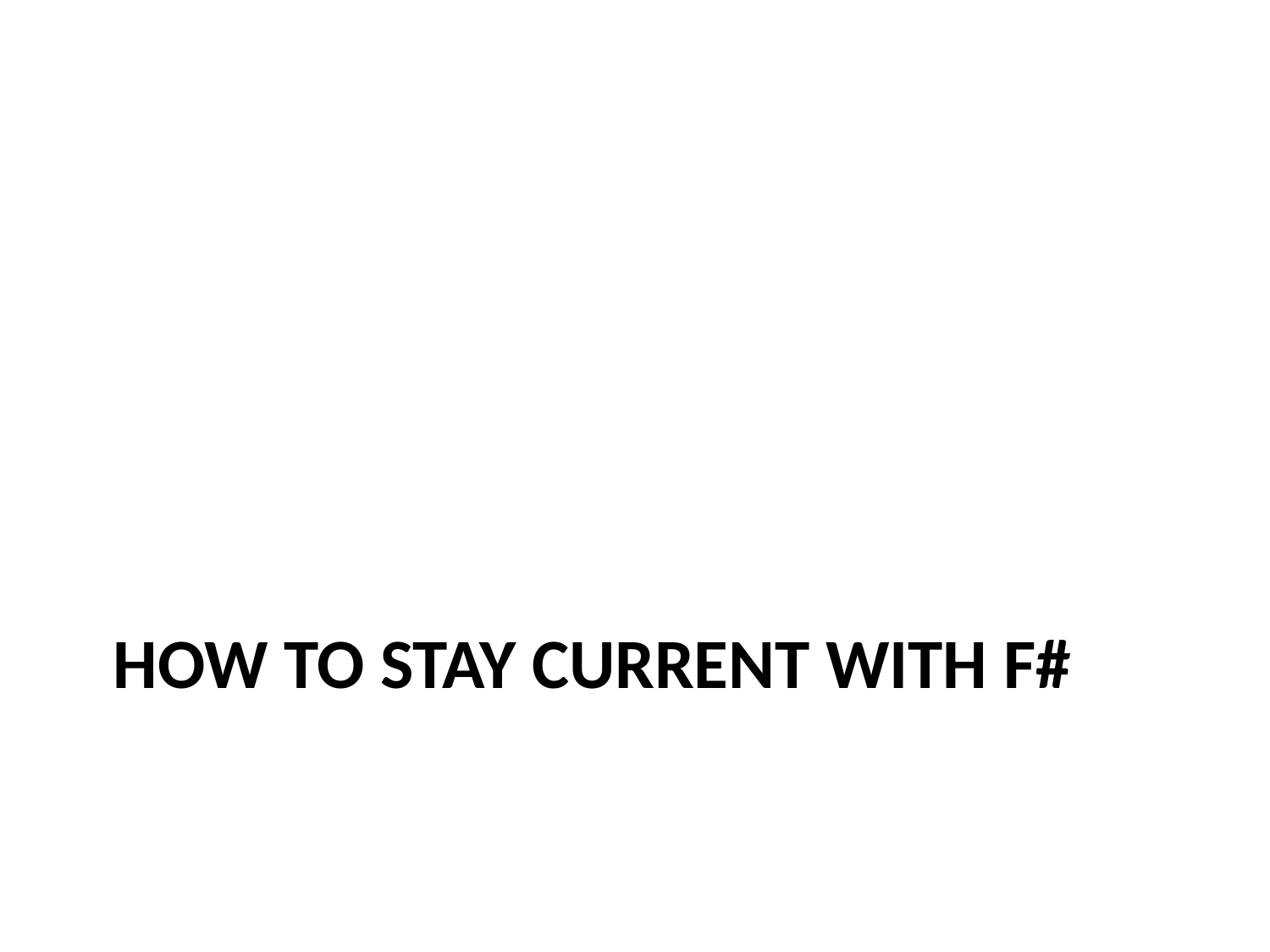

# How to Stay Current with F#